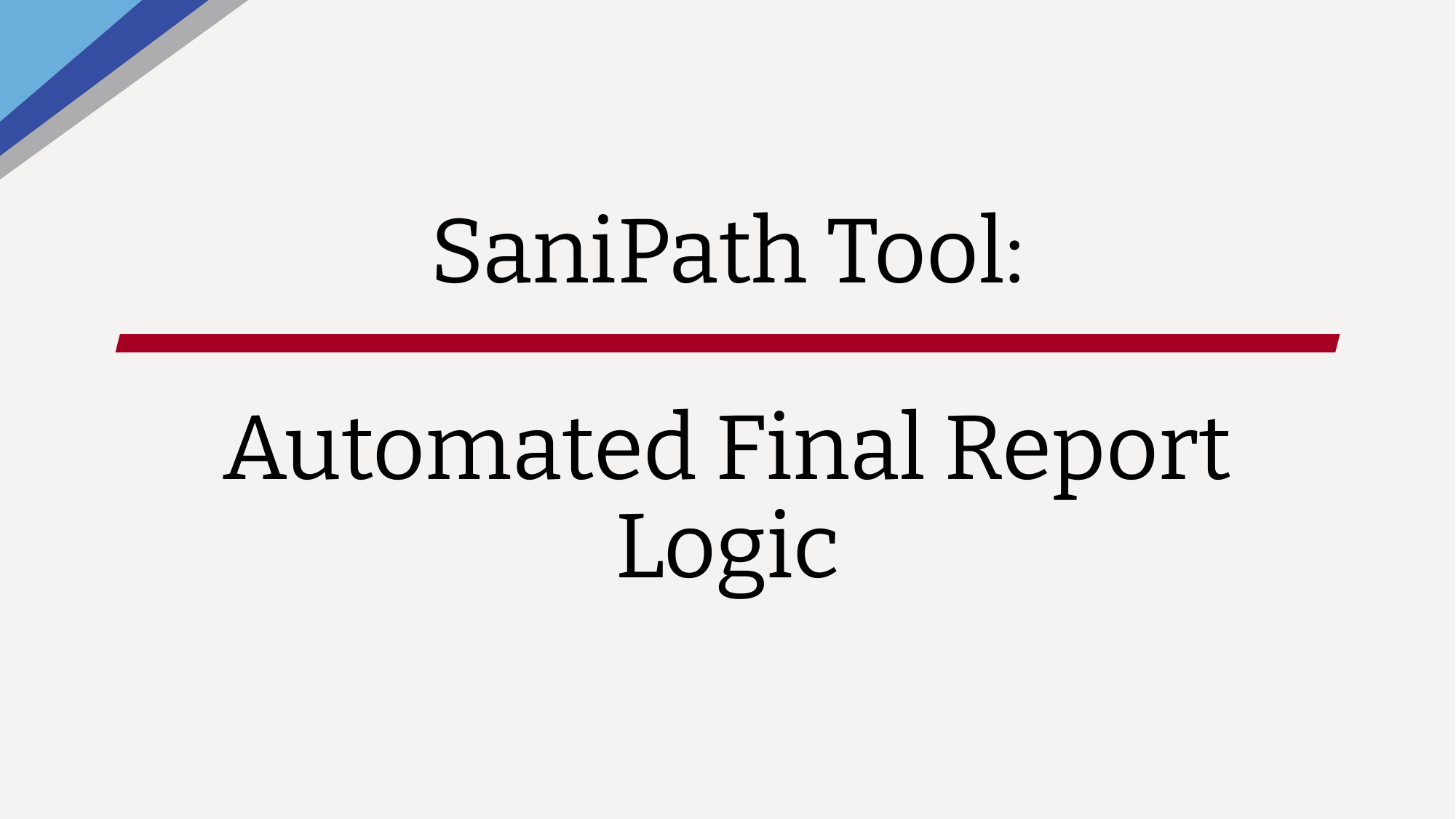

# SaniPath Tool: Automated Final Report Logic